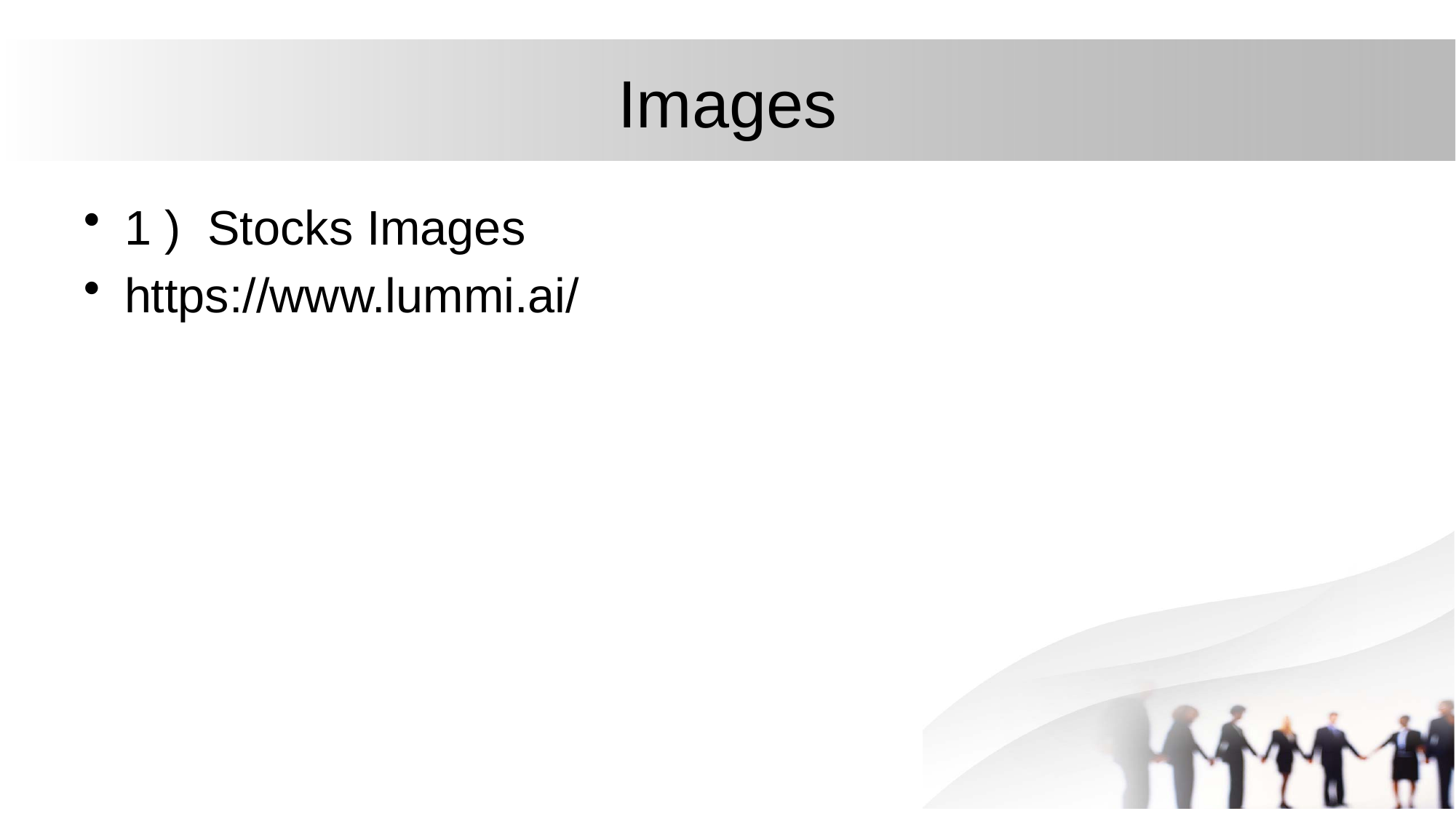

# Images
1 )  Stocks Images
https://www.lummi.ai/